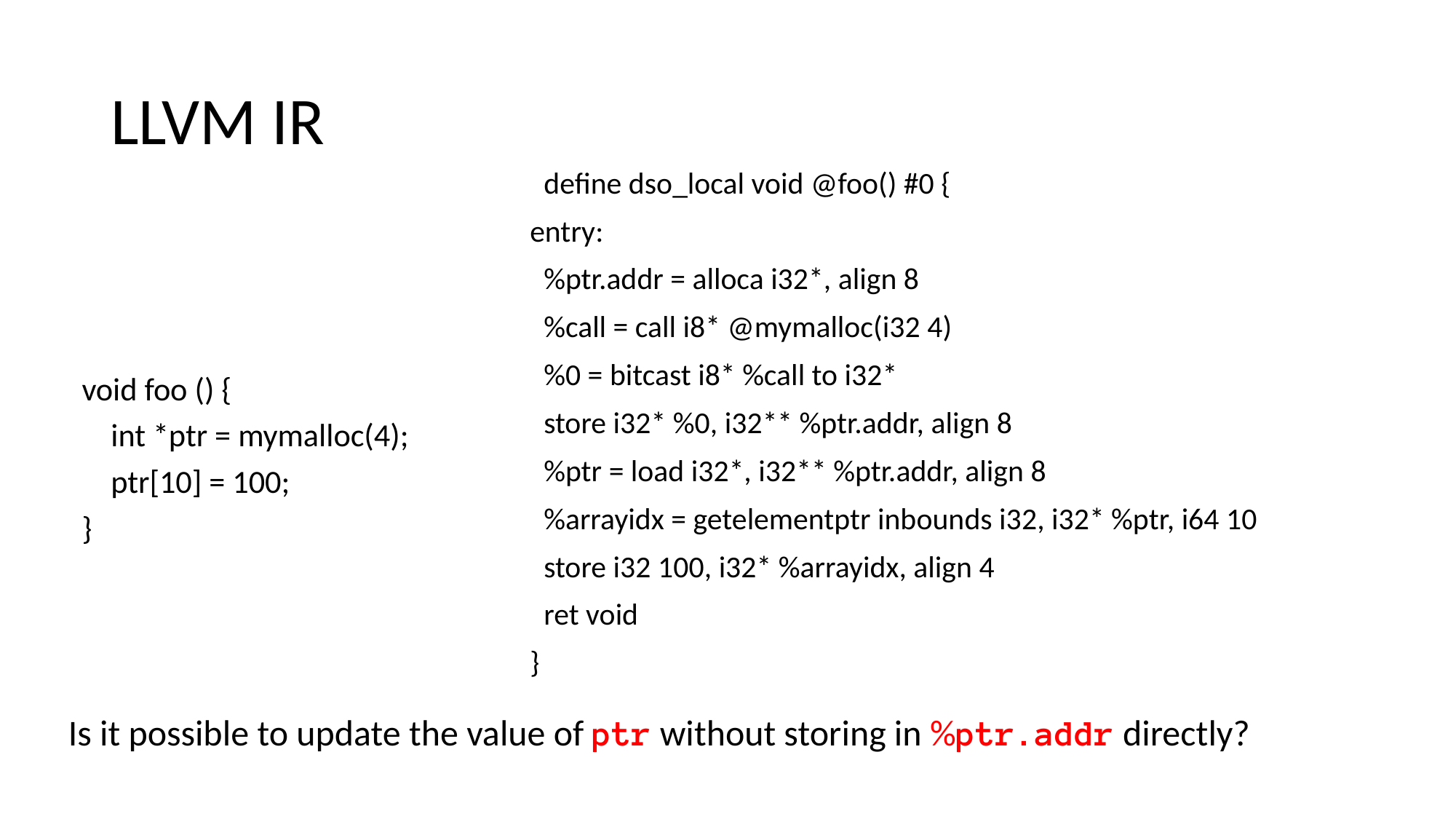

# LLVM IR

void foo () {
    int *ptr = mymalloc(4);
    ptr[10] = 100;
}
  define dso_local void @foo() #0 {
entry:
  %ptr.addr = alloca i32*, align 8
  %call = call i8* @mymalloc(i32 4)
  %0 = bitcast i8* %call to i32*
  store i32* %0, i32** %ptr.addr, align 8
  %ptr = load i32*, i32** %ptr.addr, align 8
  %arrayidx = getelementptr inbounds i32, i32* %ptr, i64 10
  store i32 100, i32* %arrayidx, align 4
  ret void
}

Is it possible to update the value of ptr without storing in %ptr.addr directly?